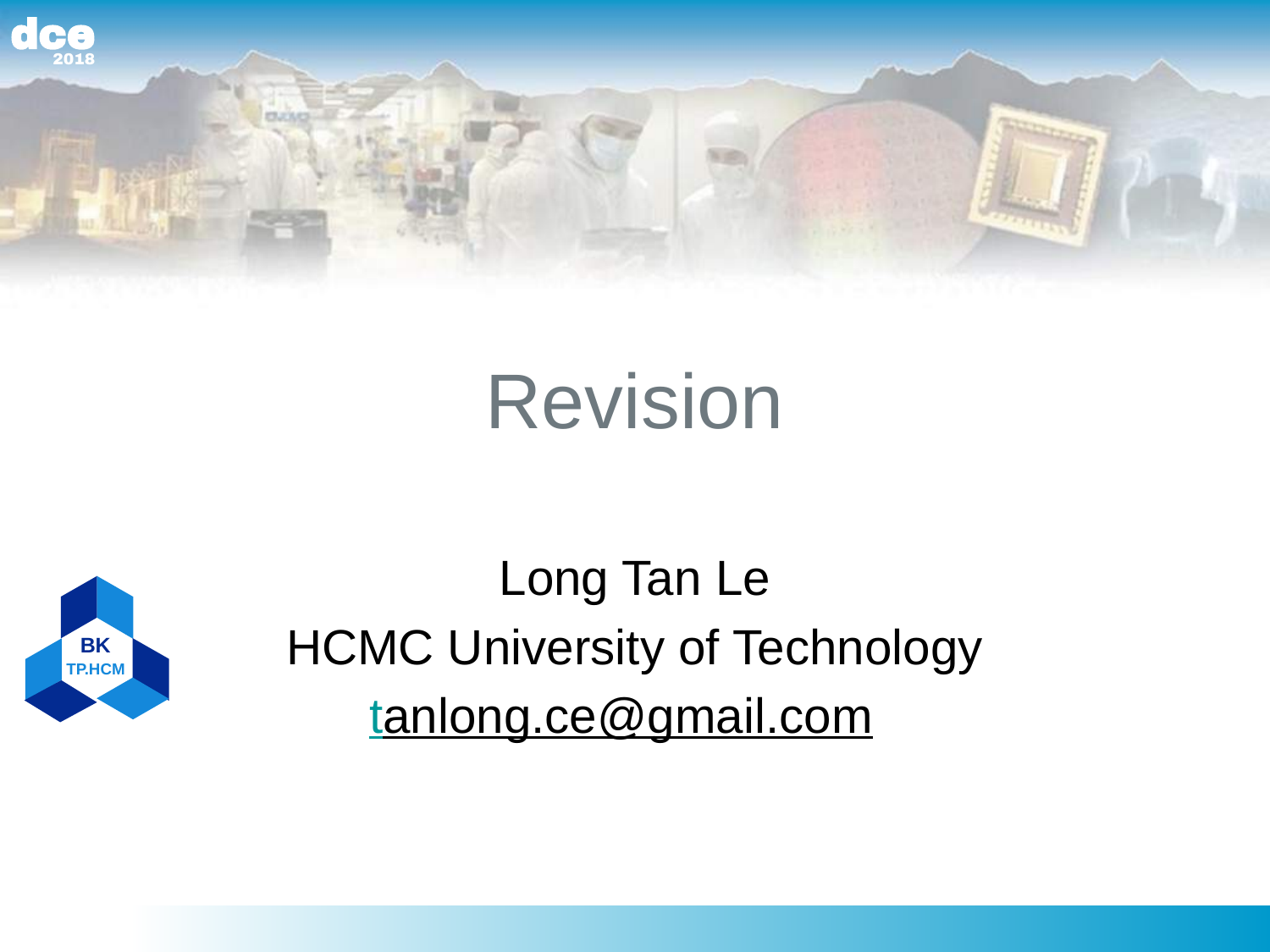

# Revision
Long Tan Le
HCMC University of Technology
tanlong.ce@gmail.com